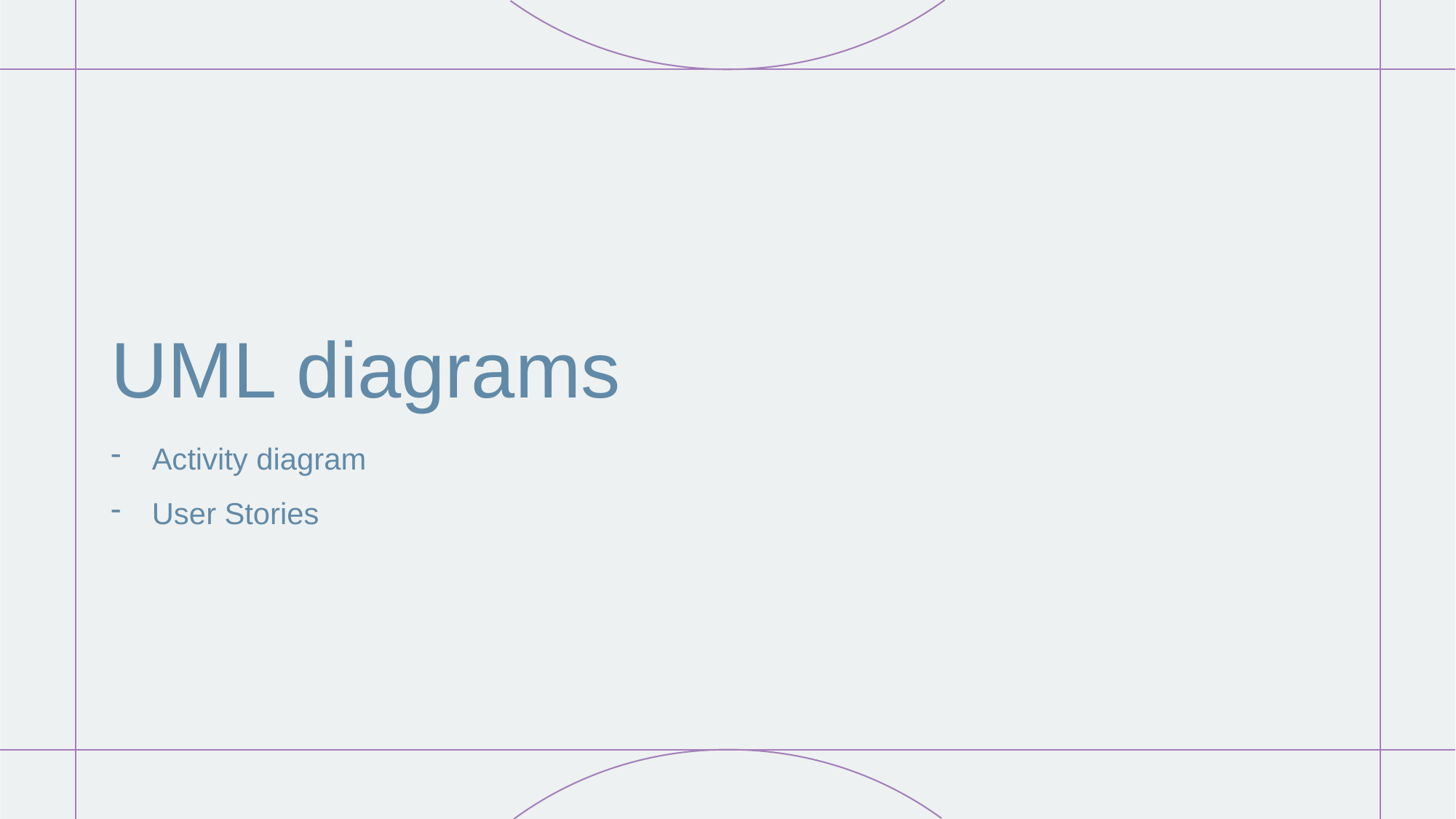

# UML diagrams
Activity diagram
User Stories